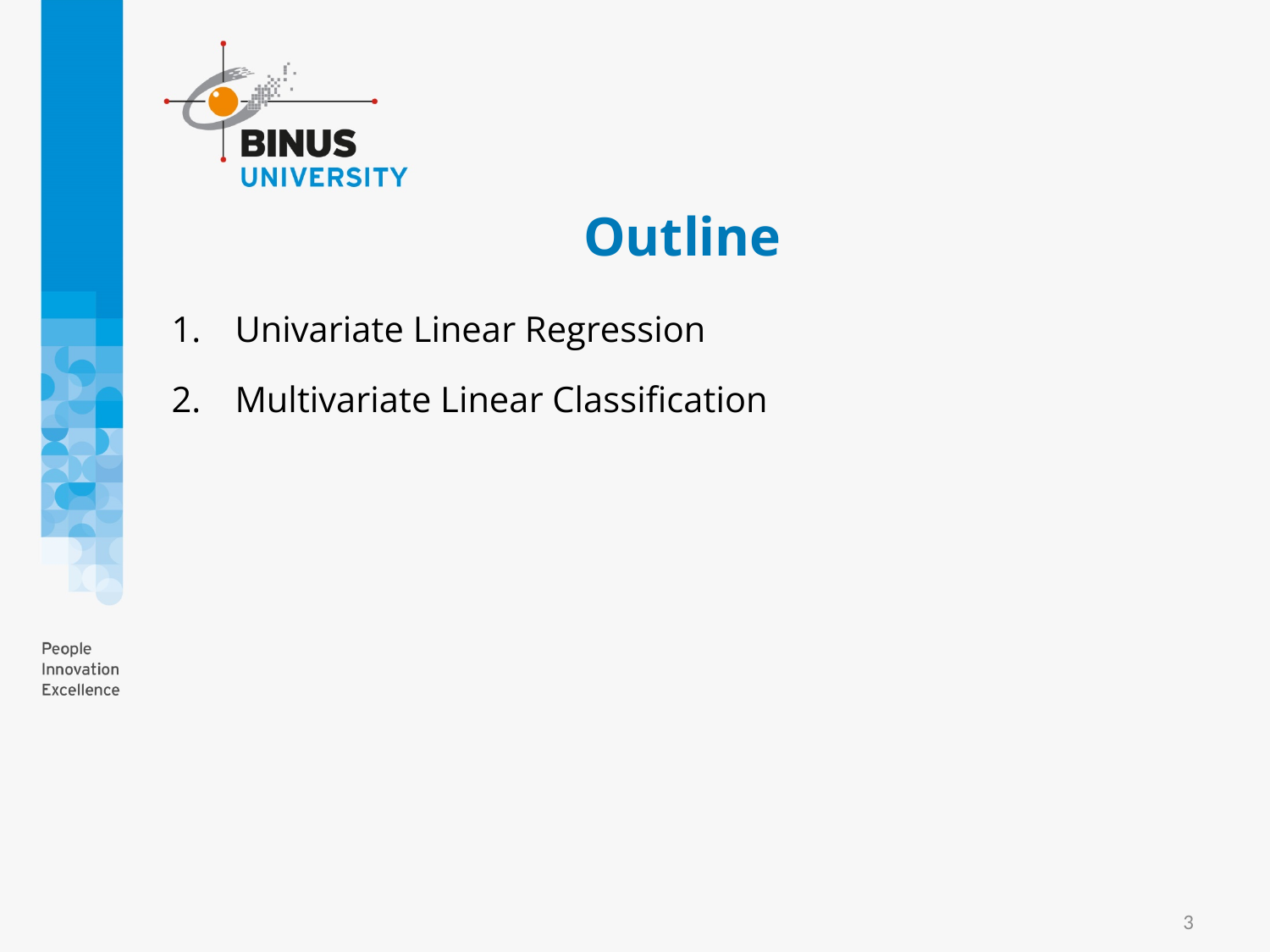

# Outline
Univariate Linear Regression
Multivariate Linear Classification
3